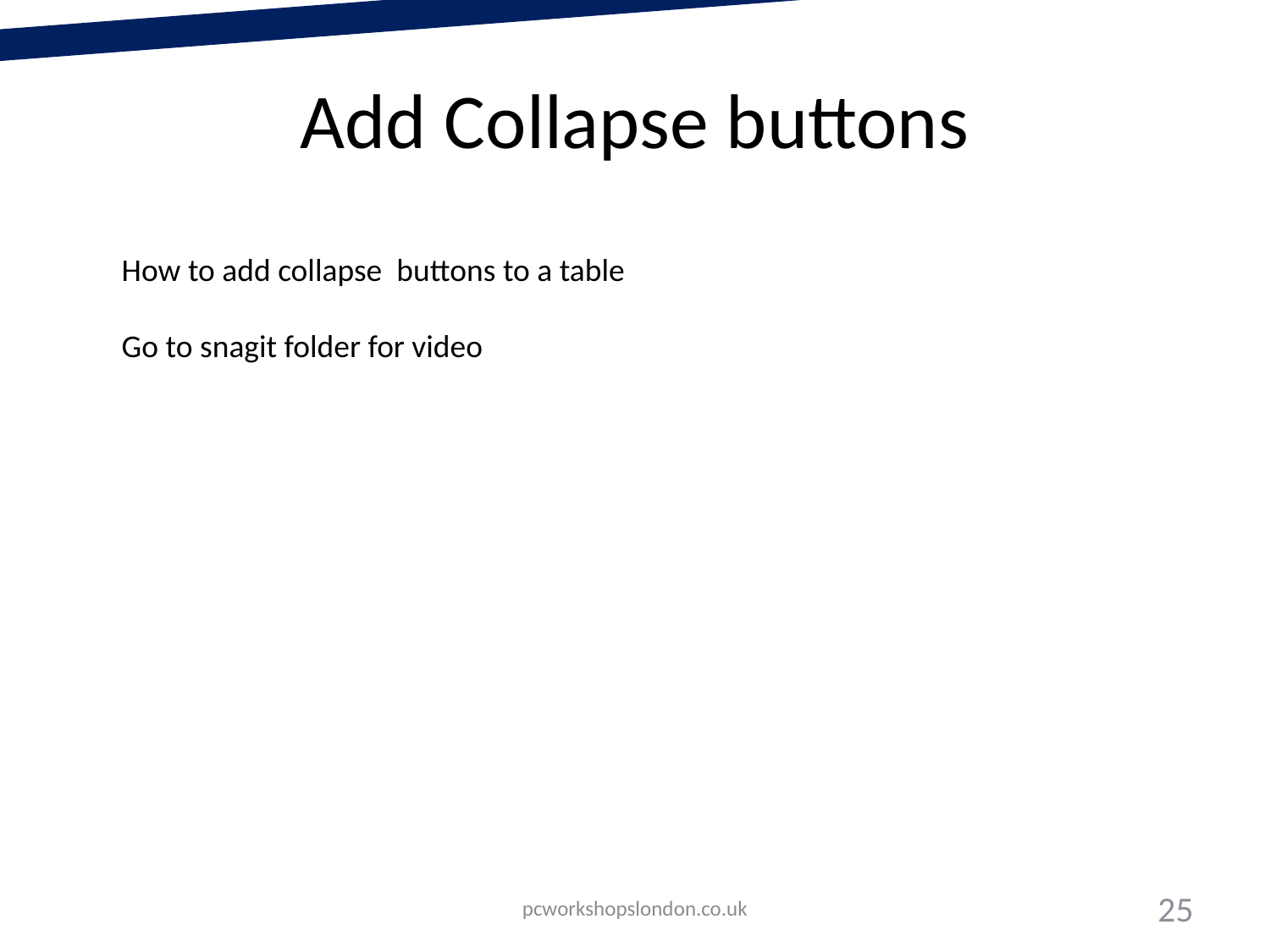

# Add Collapse buttons
How to add collapse  buttons to a table

Go to snagit folder for video
pcworkshopslondon.co.uk
25